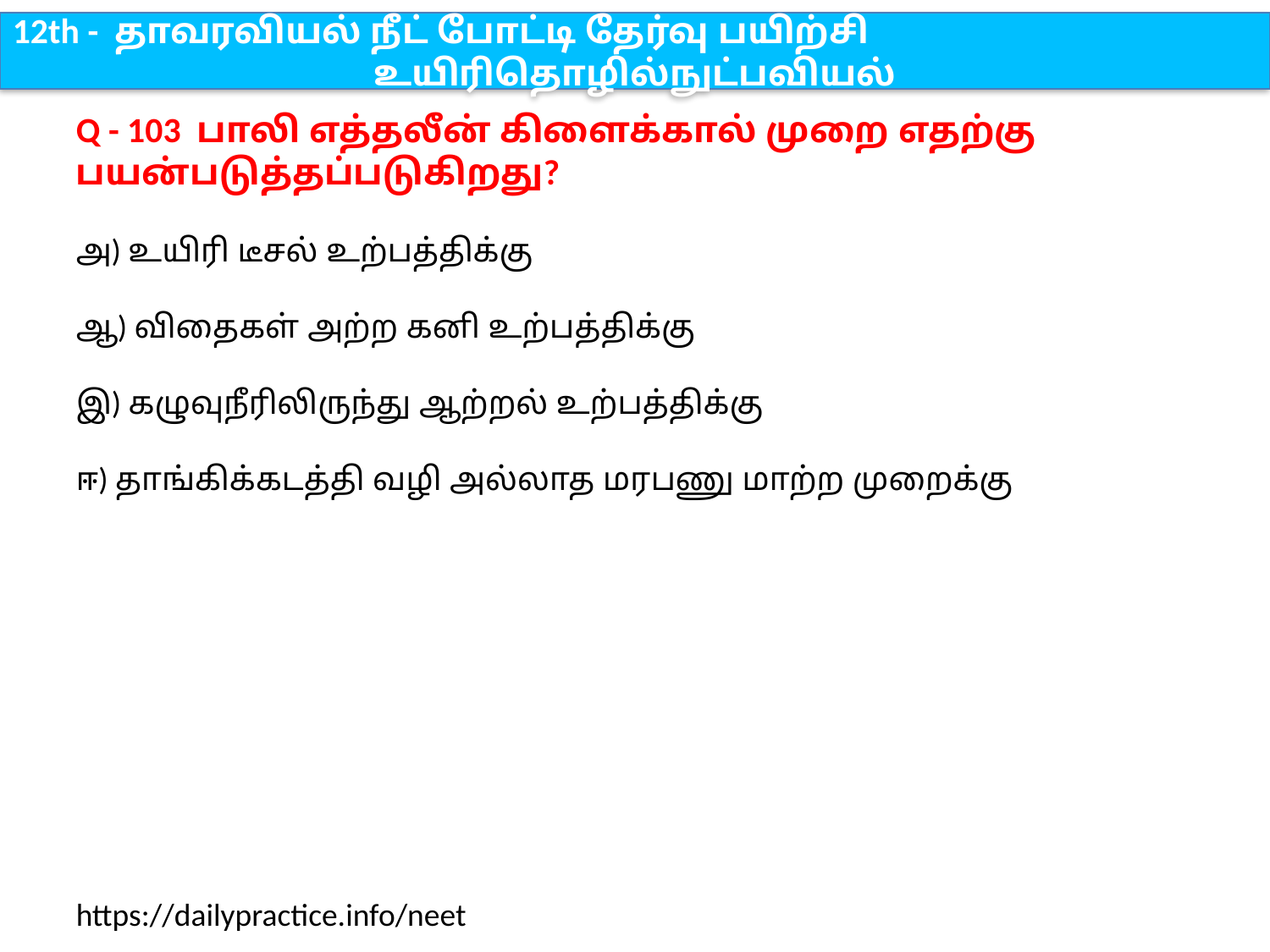

12th -  தாவரவியல் நீட் போட்டி தேர்வு பயிற்சி
உயிரிதொழில்நுட்பவியல்

Q - 103  பாலி எத்தலீன் கிளைக்கால் முறை எதற்கு பயன்படுத்தப்படுகிறது?

அ) உயிரி டீசல் உற்பத்திக்கு

ஆ) விதைகள் அற்ற கனி உற்பத்திக்கு

இ) கழுவுநீரிலிருந்து ஆற்றல் உற்பத்திக்கு

ஈ) தாங்கிக்கடத்தி வழி அல்லாத மரபணு மாற்ற முறைக்கு
https://dailypractice.info/neet